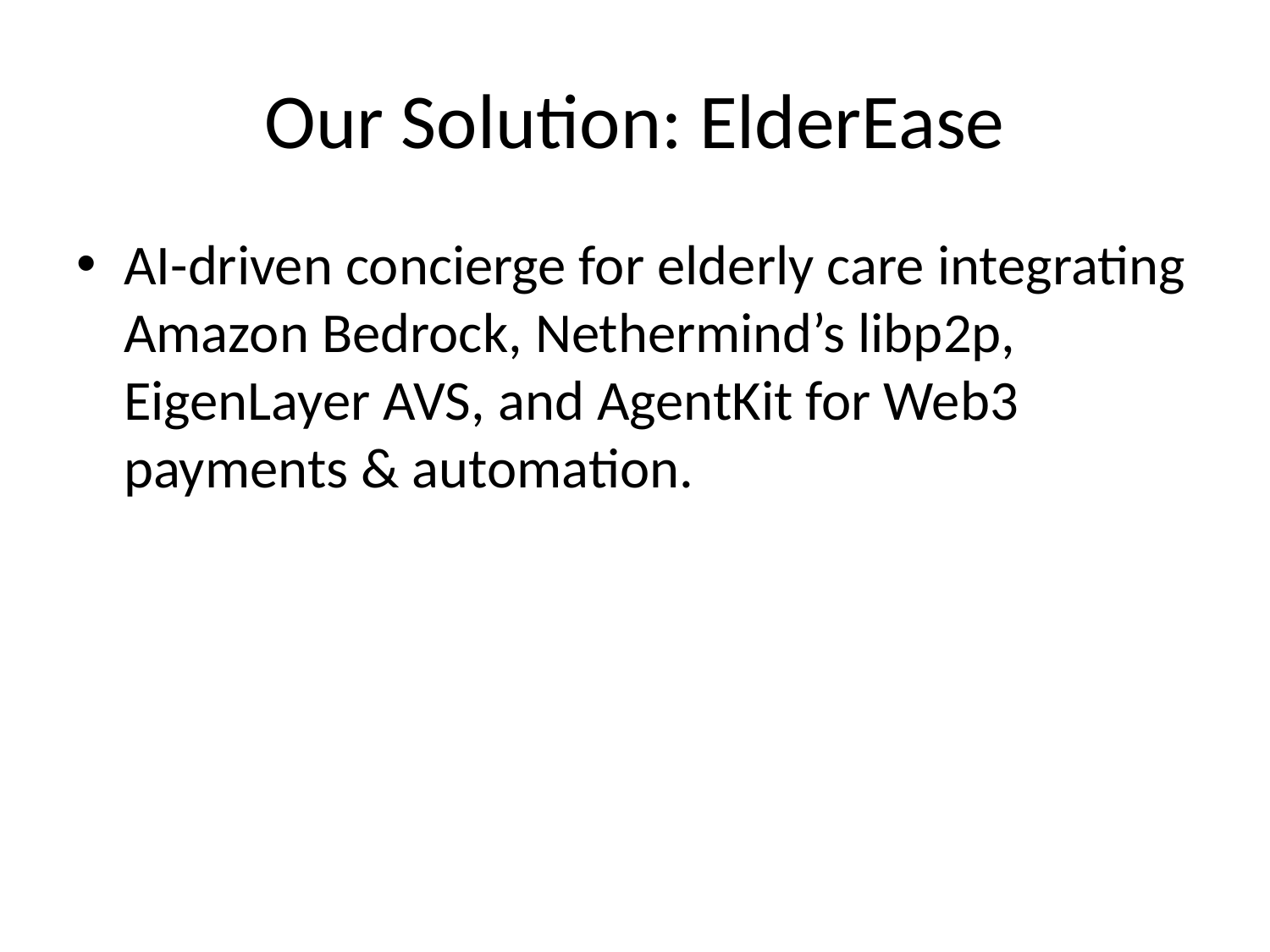

# Our Solution: ElderEase
AI-driven concierge for elderly care integrating Amazon Bedrock, Nethermind’s libp2p, EigenLayer AVS, and AgentKit for Web3 payments & automation.